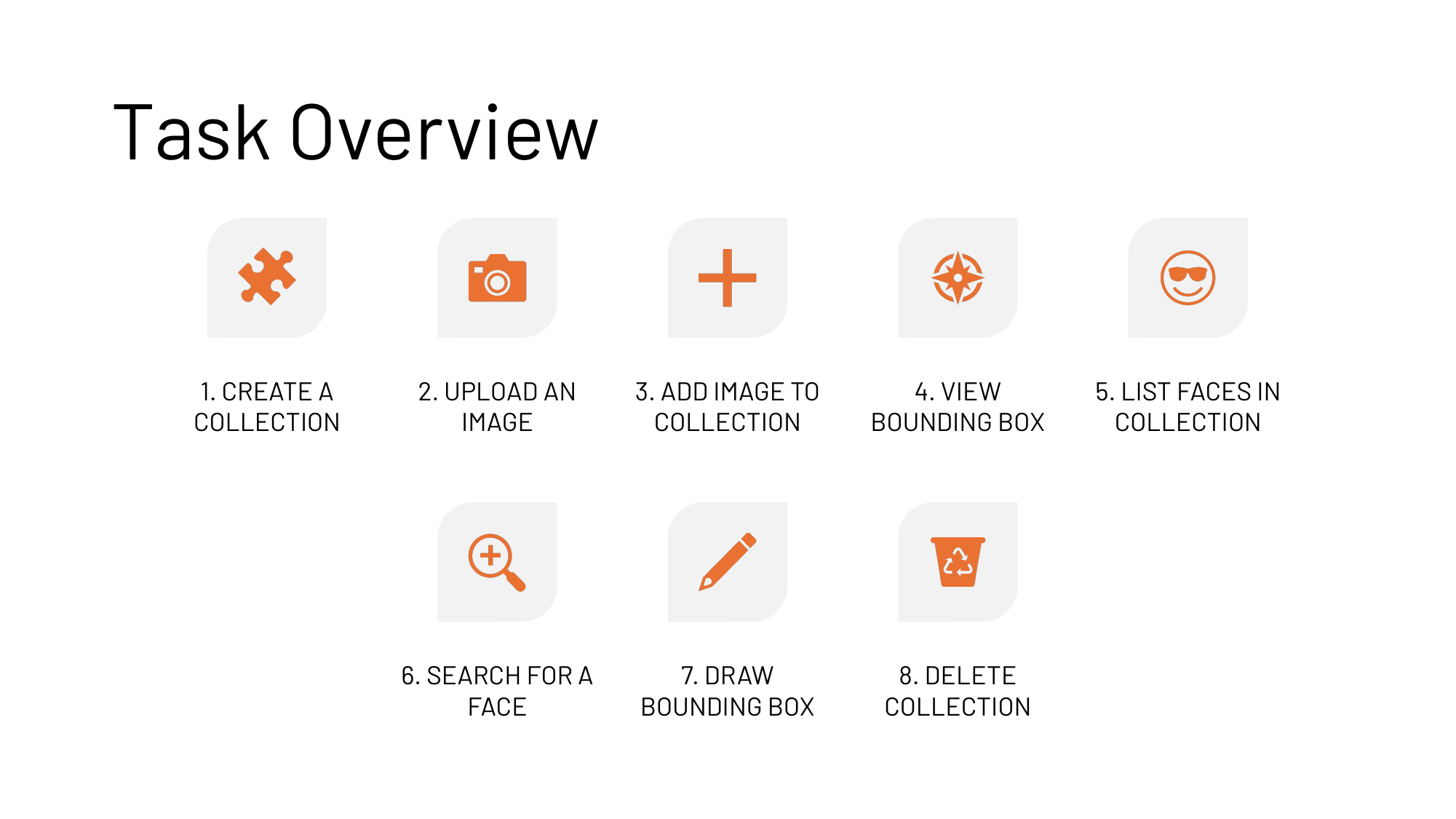

# Task Overview
1. Create a Collection
2. Upload an Image
3. Add Image to Collection
4. View Bounding Box
5. List Faces in Collection
6. Search for a Face
7. Draw Bounding Box
8. Delete Collection